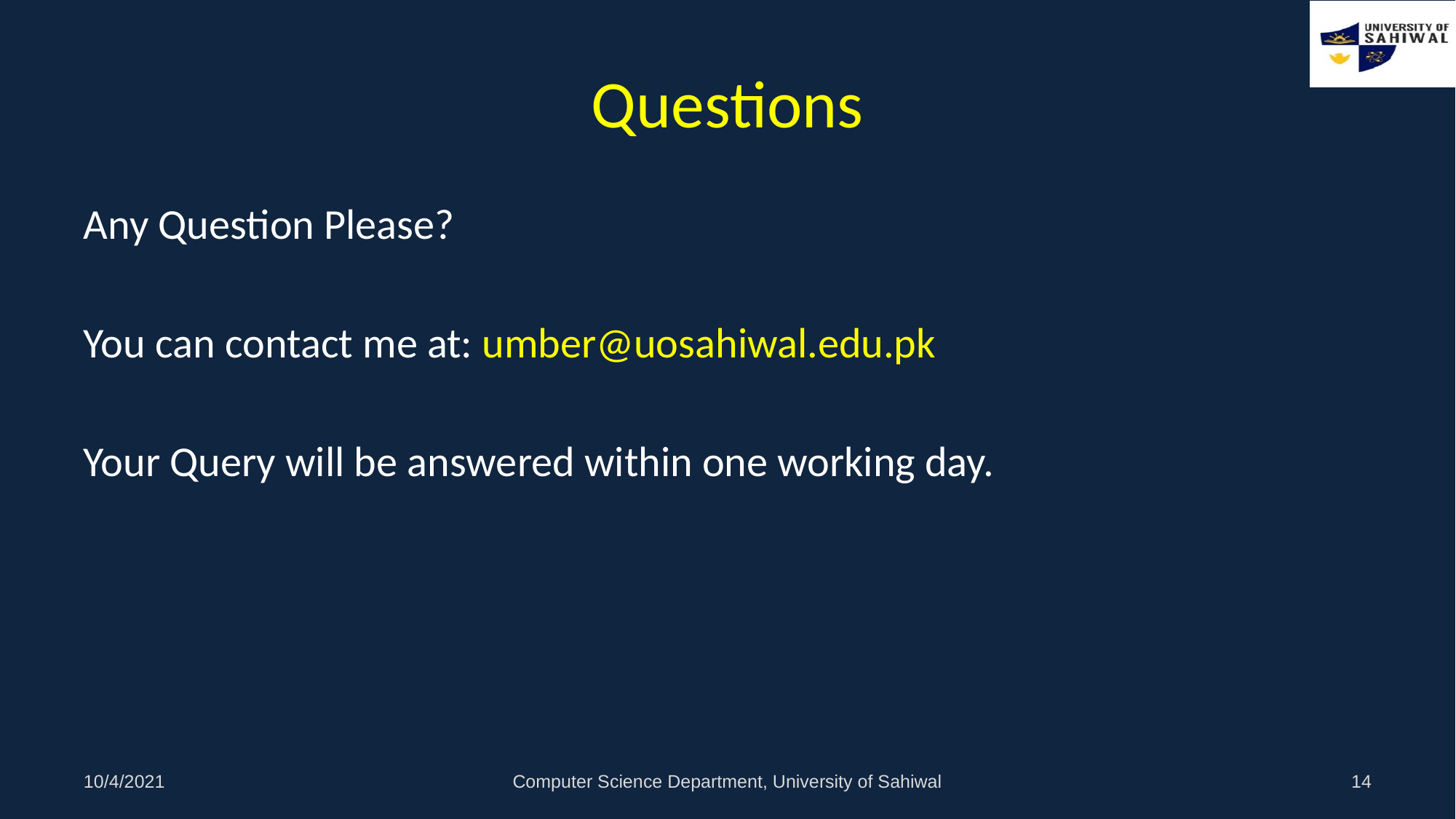

# Questions
Any Question Please?

You can contact me at: umber@uosahiwal.edu.pk

Your Query will be answered within one working day.
10/4/2021
Computer Science Department, University of Sahiwal
14